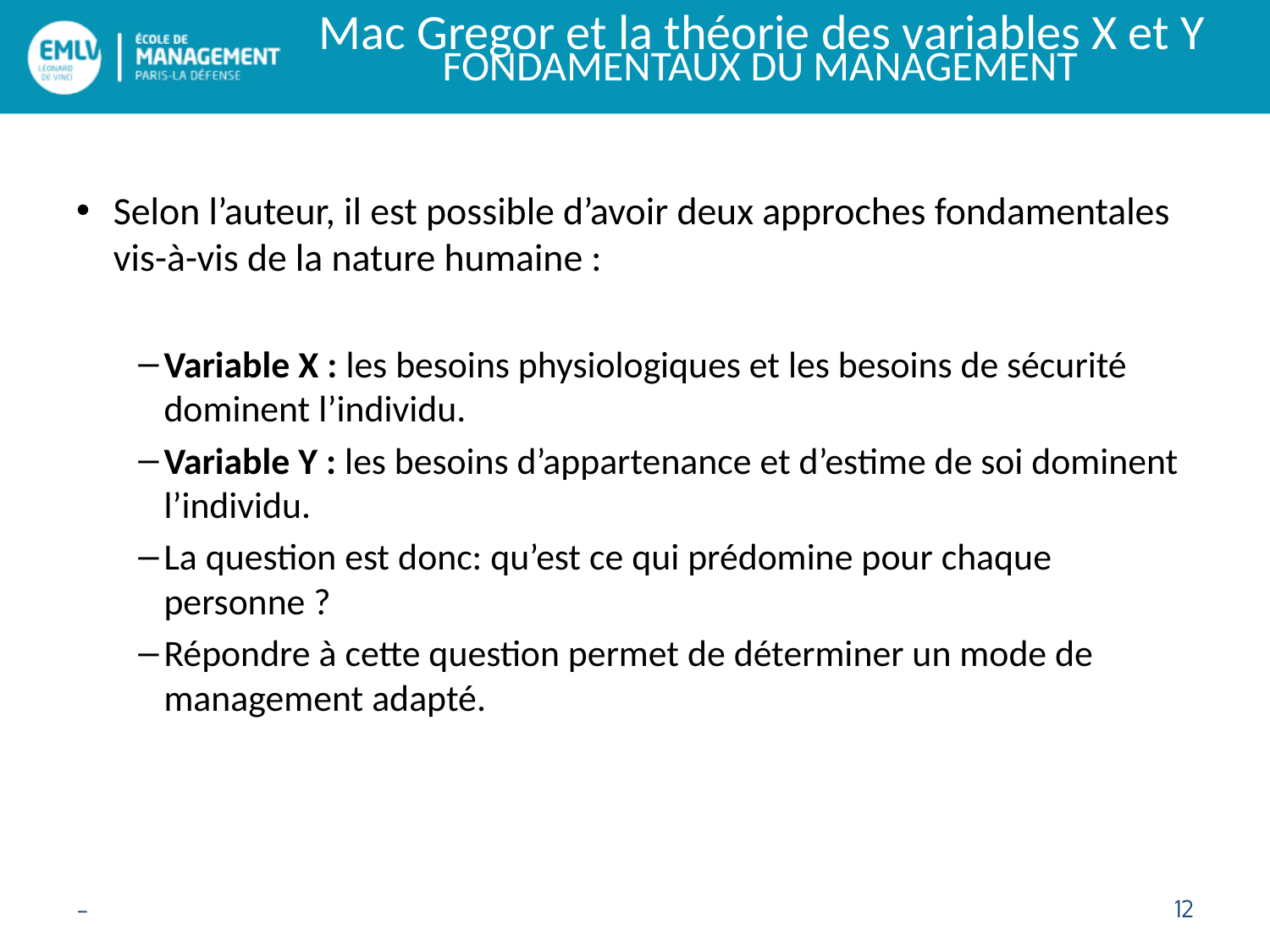

Mac Gregor et la théorie des variables X et Y
Selon l’auteur, il est possible d’avoir deux approches fondamentales vis-à-vis de la nature humaine :

Variable X : les besoins physiologiques et les besoins de sécurité dominent l’individu.
Variable Y : les besoins d’appartenance et d’estime de soi dominent l’individu.
La question est donc: qu’est ce qui prédomine pour chaque personne ?
Répondre à cette question permet de déterminer un mode de management adapté.
–
12